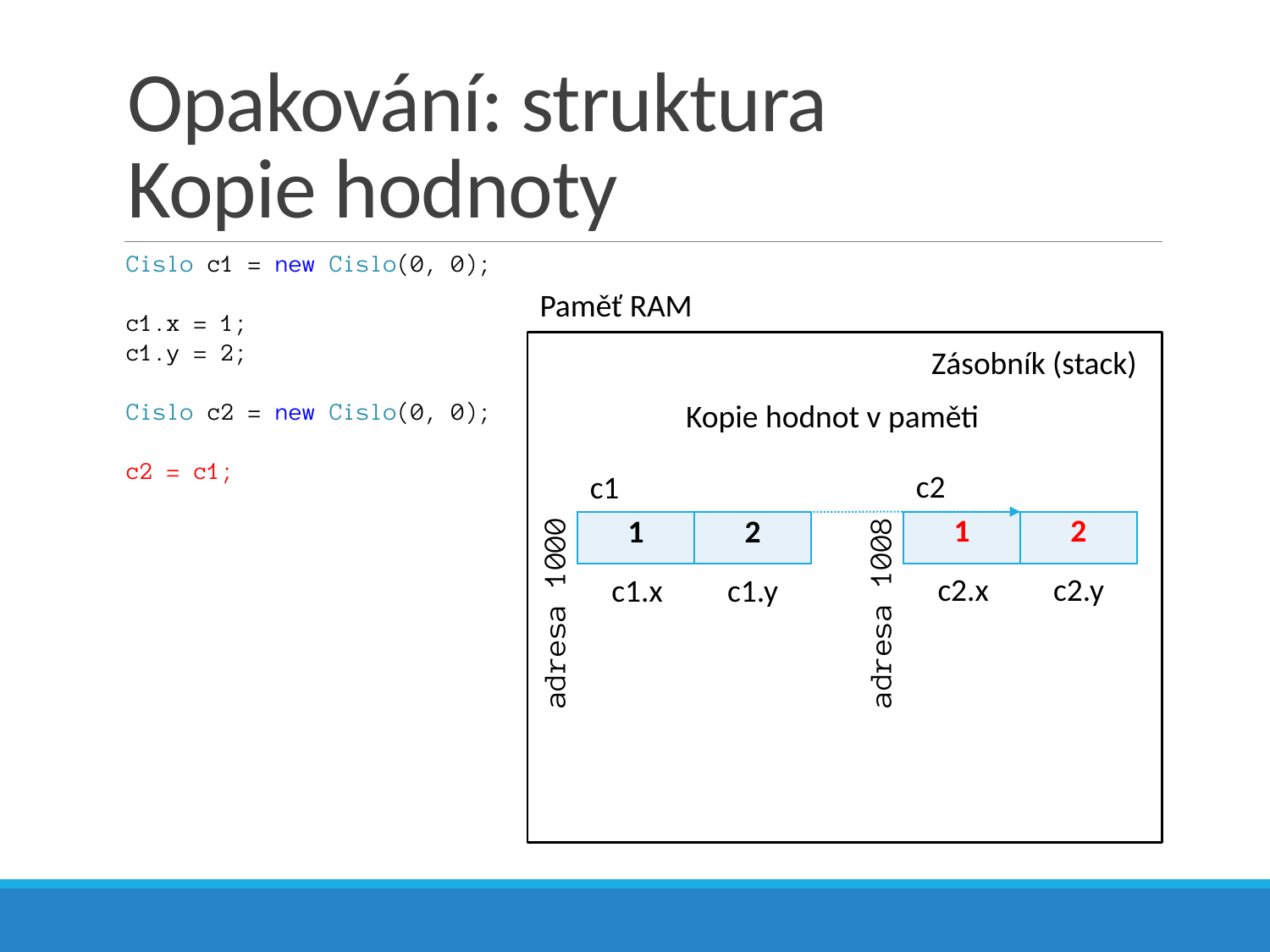

# Opakování: struktura Kopie hodnoty
Cislo c1 = new Cislo(0, 0);

c1.x = 1;
c1.y = 2;

Cislo c2 = new Cislo(0, 0);

c2 = c1;
Paměť RAM

Zásobník (stack)
Kopie hodnot v paměti
c2
c1
| 1 | 2 |
| --- | --- |
| 1 | 2 |
| --- | --- |
   c2.x         c2.y
   c1.x         c1.y
adresa 1008
adresa 1000